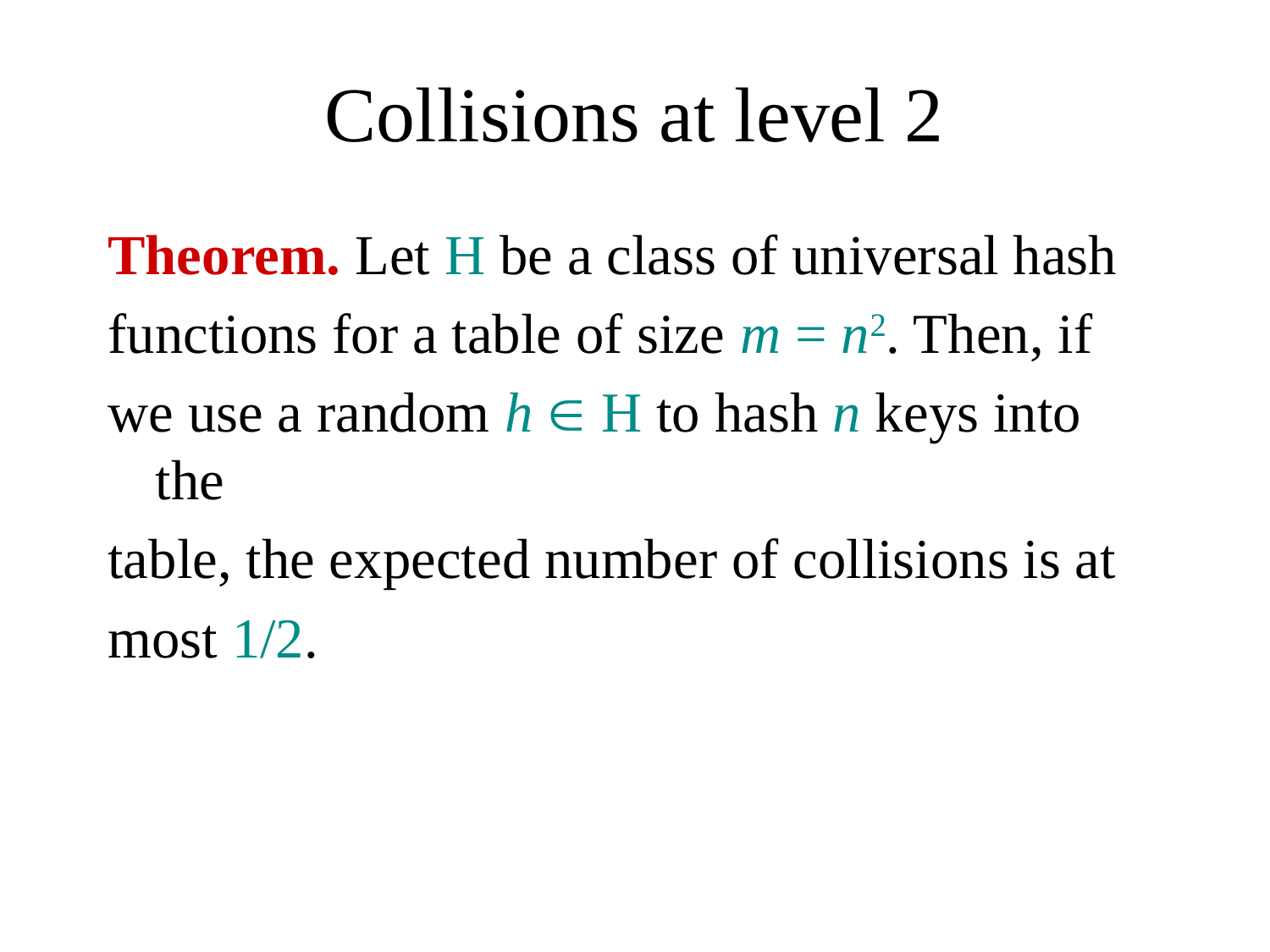

# Collisions at level 2
Theorem. Let H be a class of universal hash
functions for a table of size m = n2. Then, if
we use a random h ∈ H to hash n keys into the
table, the expected number of collisions is at
most 1/2.

32